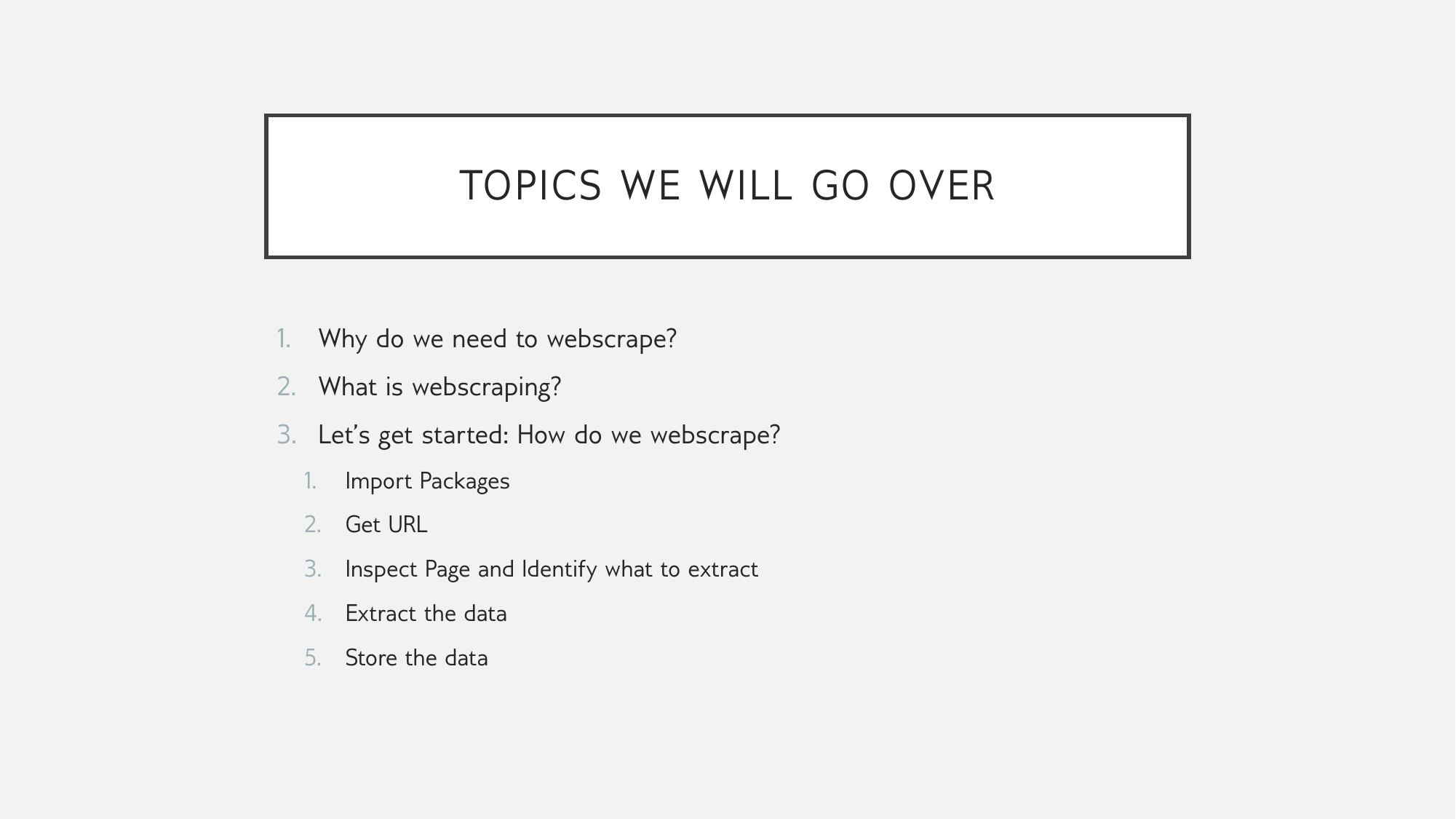

# Topics we wIll Go OVER
Why do we need to webscrape?
What is webscraping?
Let’s get started: How do we webscrape?
Import Packages
Get URL
Inspect Page and Identify what to extract
Extract the data
Store the data